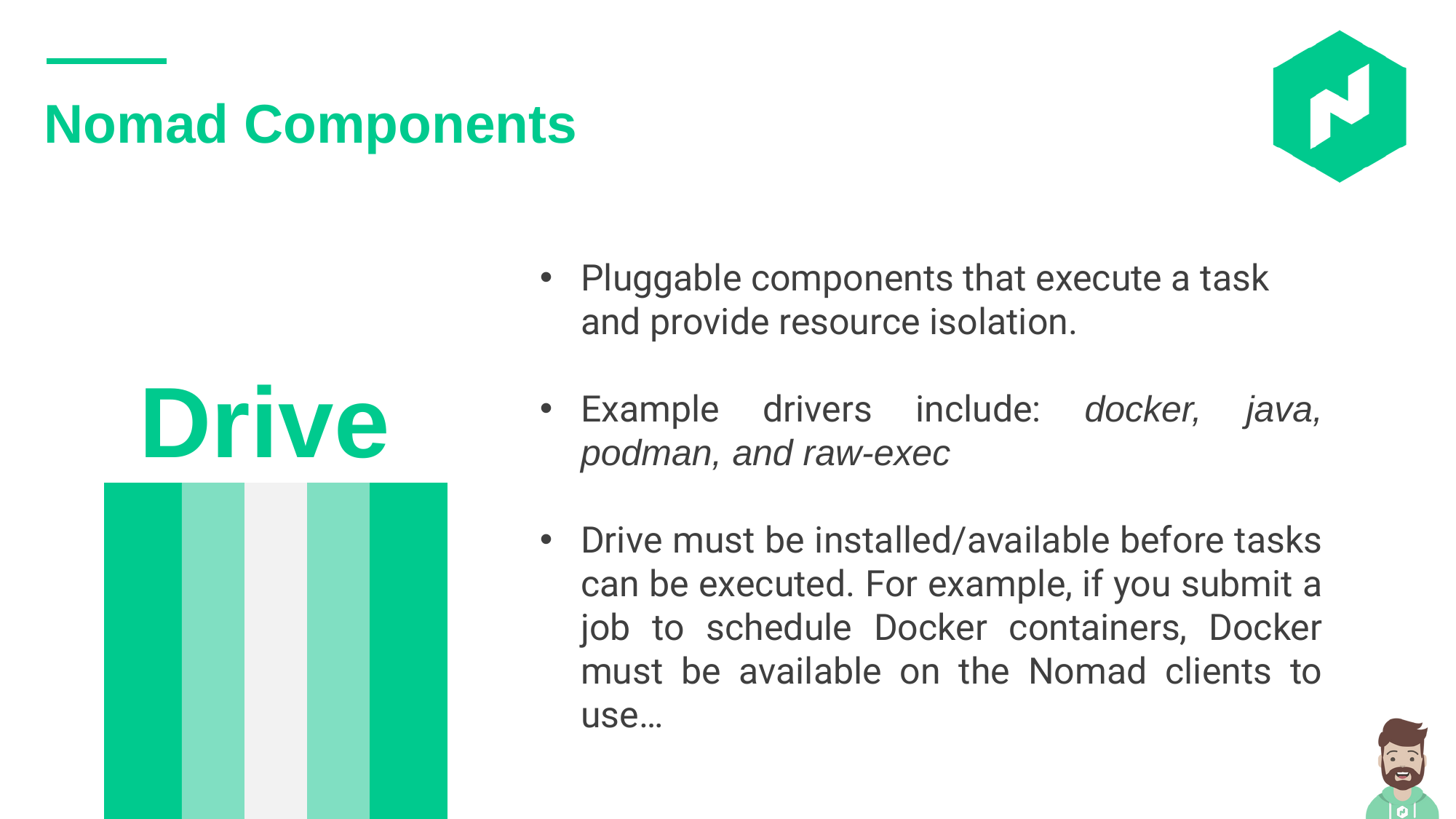

Nomad Components
Pluggable components that execute a task and provide resource isolation.

Example drivers include: docker, java, podman, and raw-exec

Drive must be installed/available before tasks can be executed. For example, if you submit a job to schedule Docker containers, Docker must be available on the Nomad clients to use…

Driver